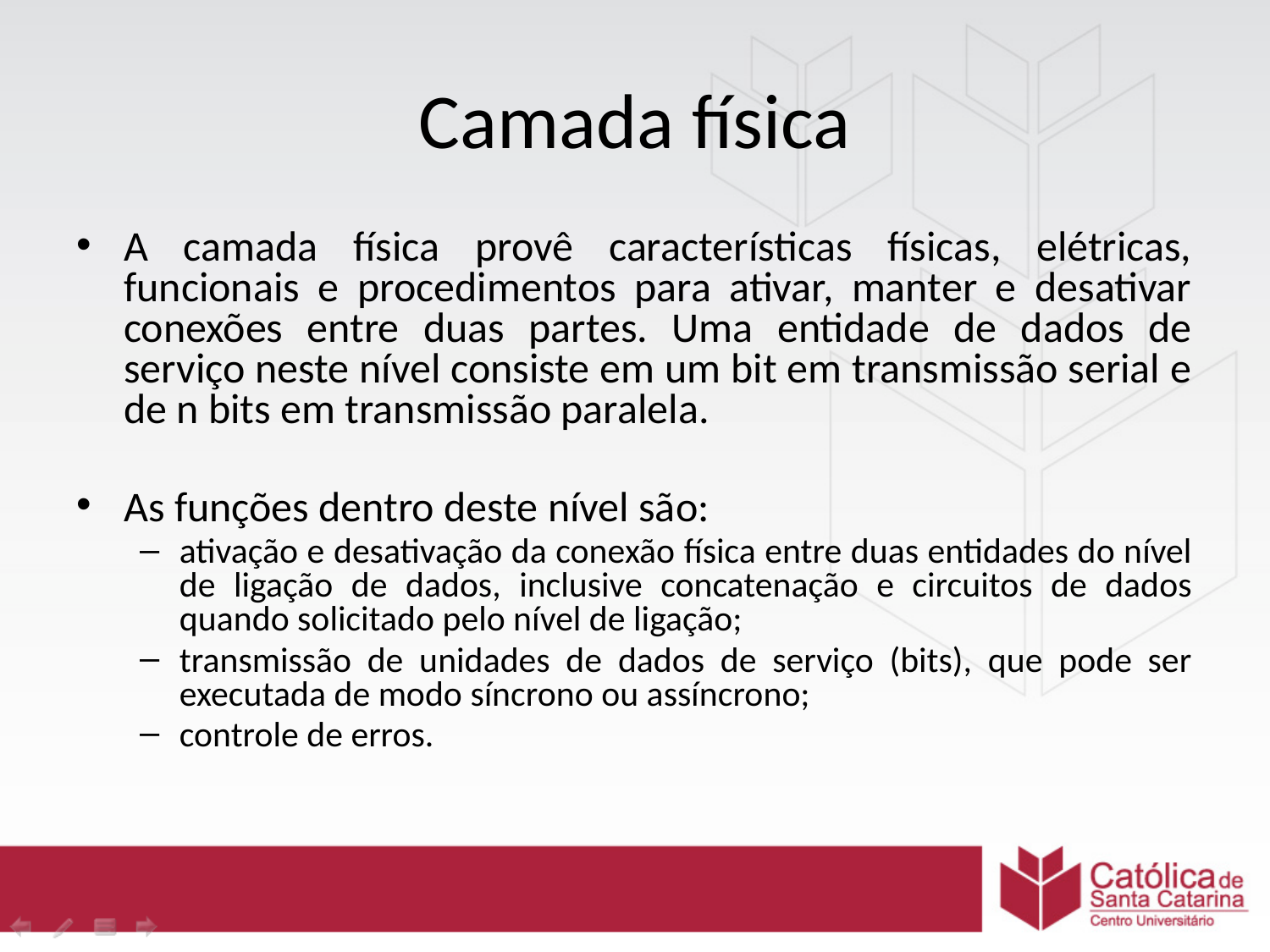

# Camada física
A camada física provê características físicas, elétricas, funcionais e procedimentos para ativar, manter e desativar conexões entre duas partes. Uma entidade de dados de serviço neste nível consiste em um bit em transmissão serial e de n bits em transmissão paralela.

As funções dentro deste nível são:
ativação e desativação da conexão física entre duas entidades do nível de ligação de dados, inclusive concatenação e circuitos de dados quando solicitado pelo nível de ligação;
transmissão de unidades de dados de serviço (bits), que pode ser executada de modo síncrono ou assíncrono;
controle de erros.